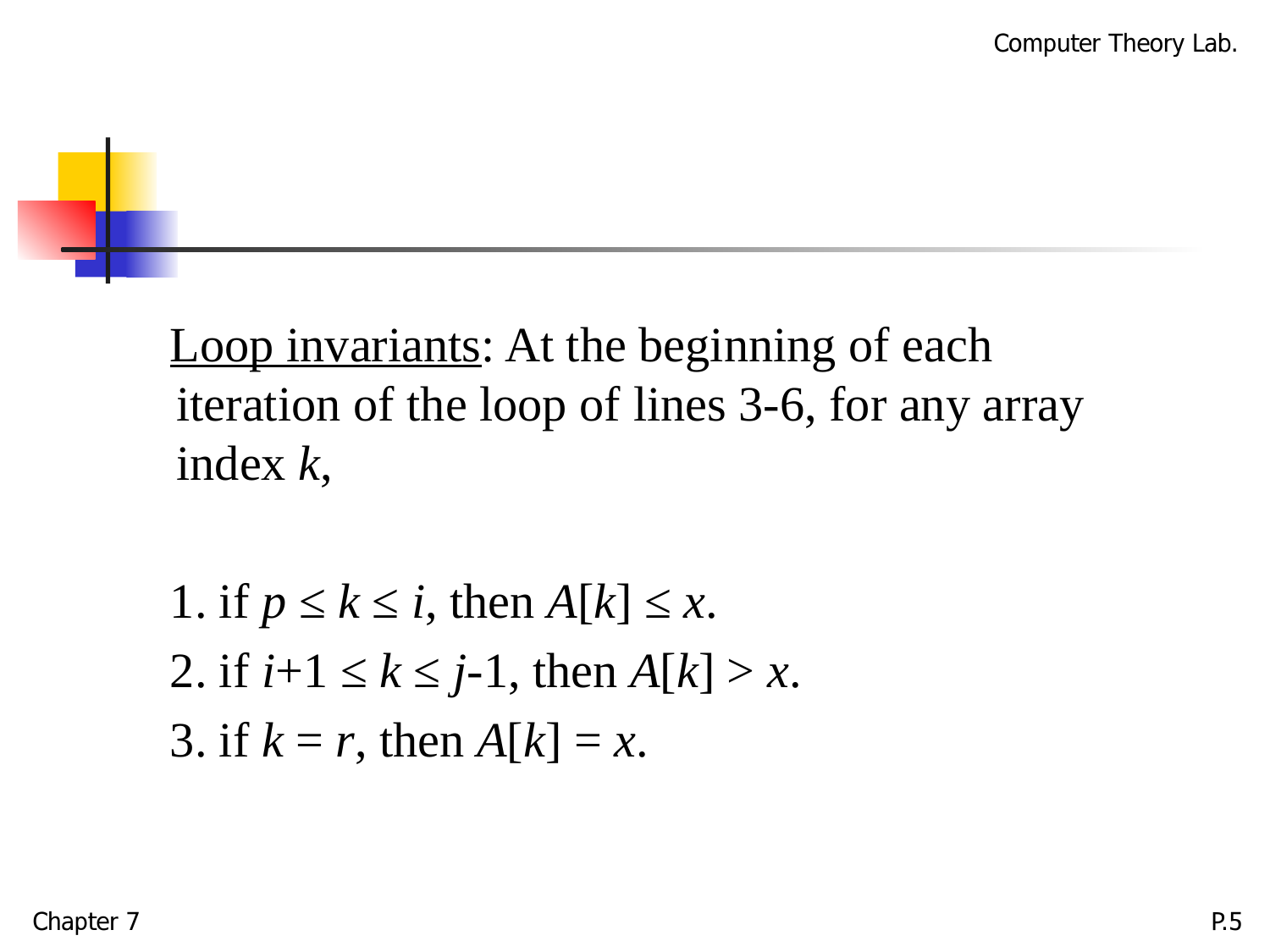

Loop invariants: At the beginning of each iteration of the loop of lines 3-6, for any array index k,

1. if p ≤ k ≤ i, then A[k] ≤ x.
2. if i+1 ≤ k ≤ j-1, then A[k] > x.
3. if k = r, then A[k] = x.
Chapter 7
P.5